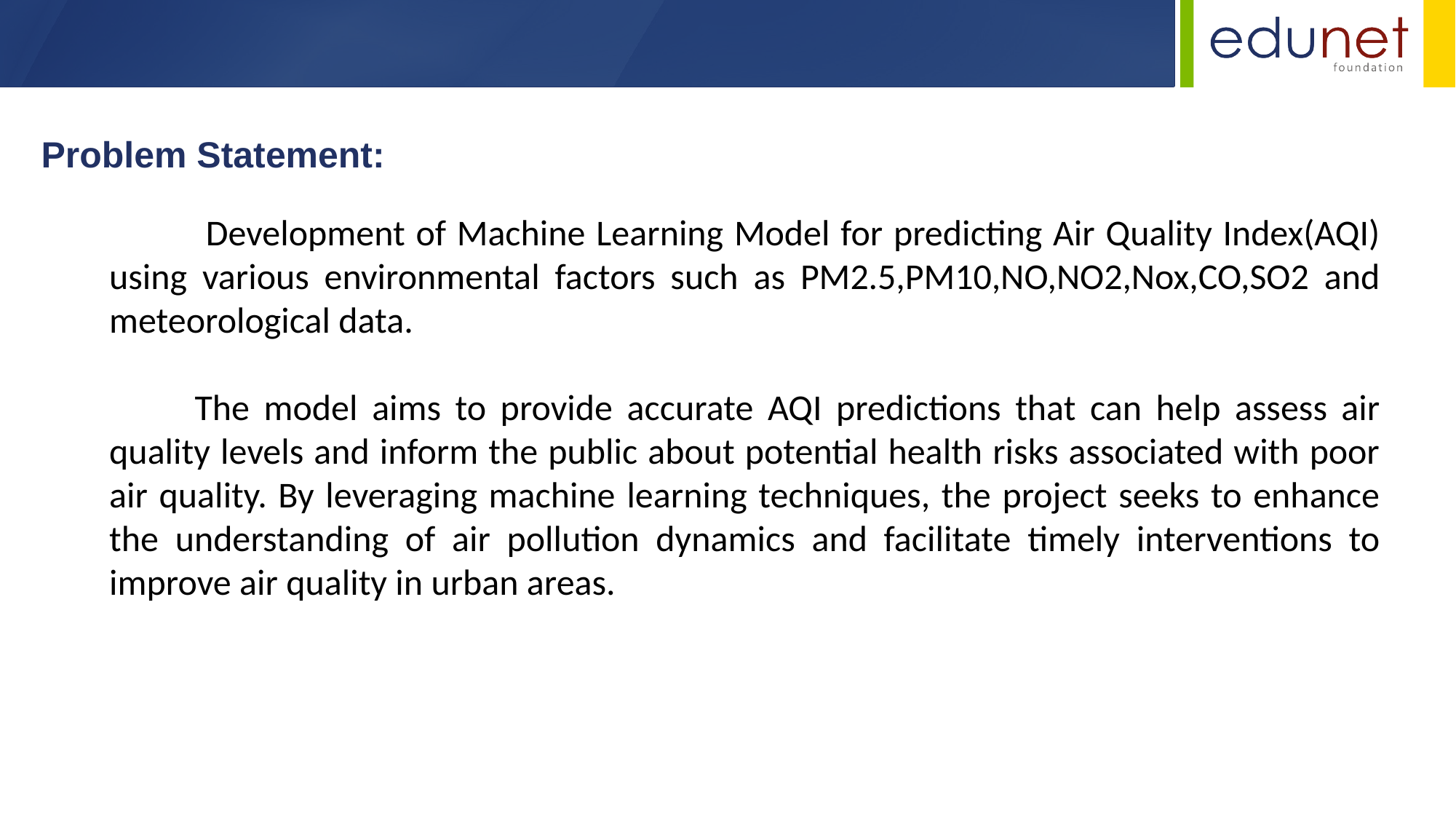

Problem Statement:
         Development of Machine Learning Model for predicting Air Quality Index(AQI) using various environmental factors such as PM2.5,PM10,NO,NO2,Nox,CO,SO2 and meteorological data.

      The model aims to provide accurate AQI predictions that can help assess air quality levels and inform the public about potential health risks associated with poor air quality. By leveraging machine learning techniques, the project seeks to enhance the understanding of air pollution dynamics and facilitate timely interventions to improve air quality in urban areas.